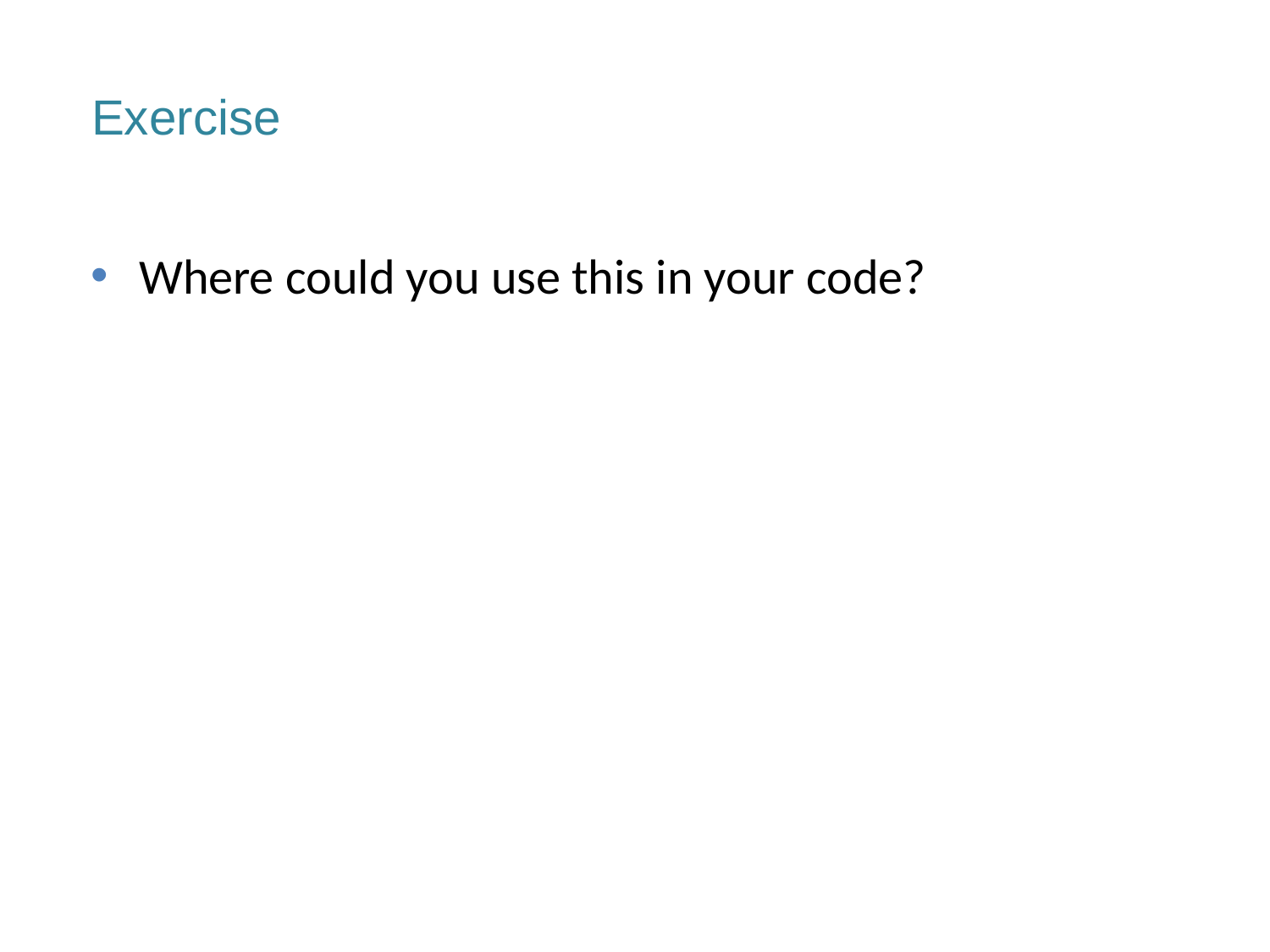

Exercise
Where could you use this in your code?